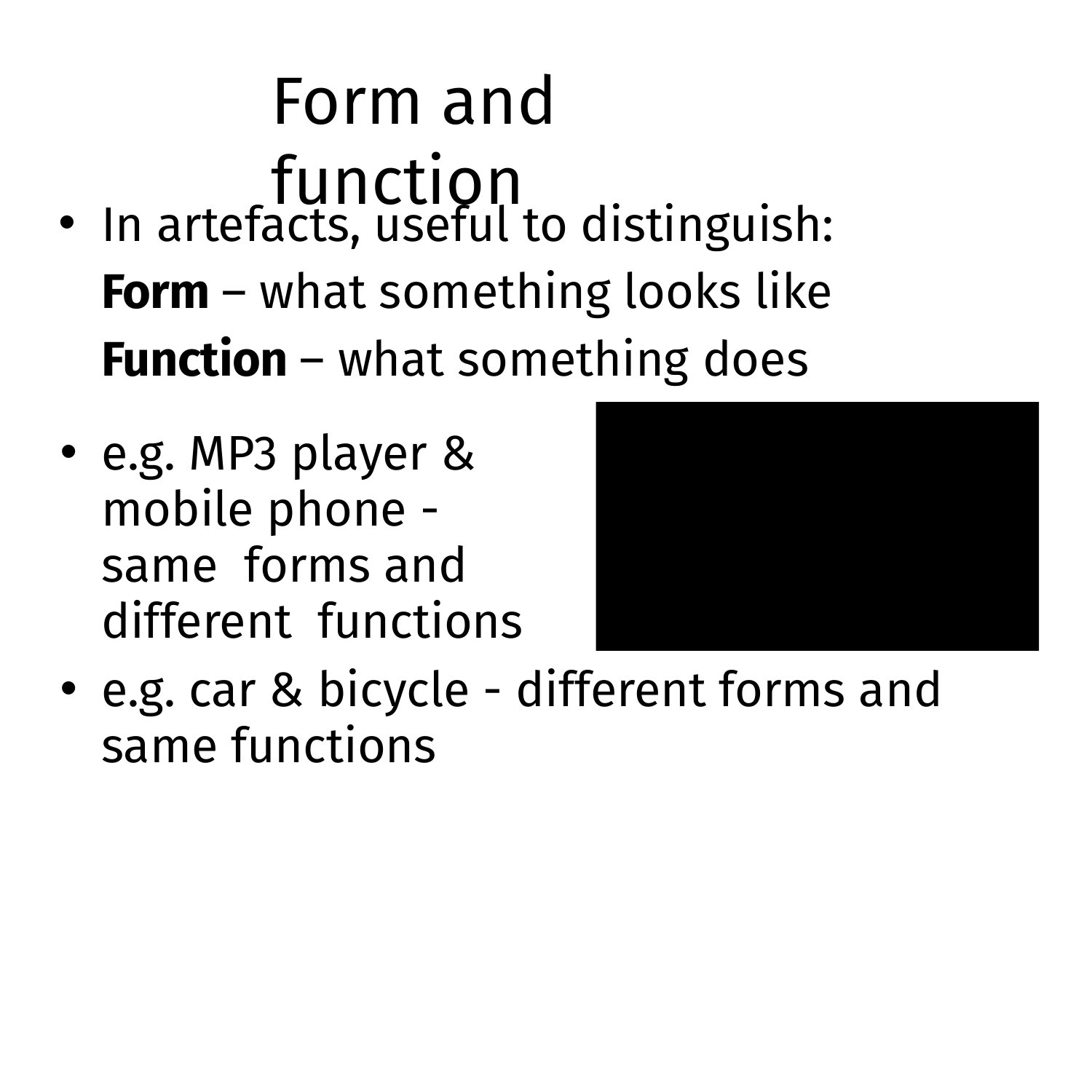

# Form and function
In artefacts, useful to distinguish:  Form – what something looks like  Function – what something does
e.g. MP3 player &  mobile phone - same  forms and different  functions
e.g. car & bicycle - different forms and  same functions